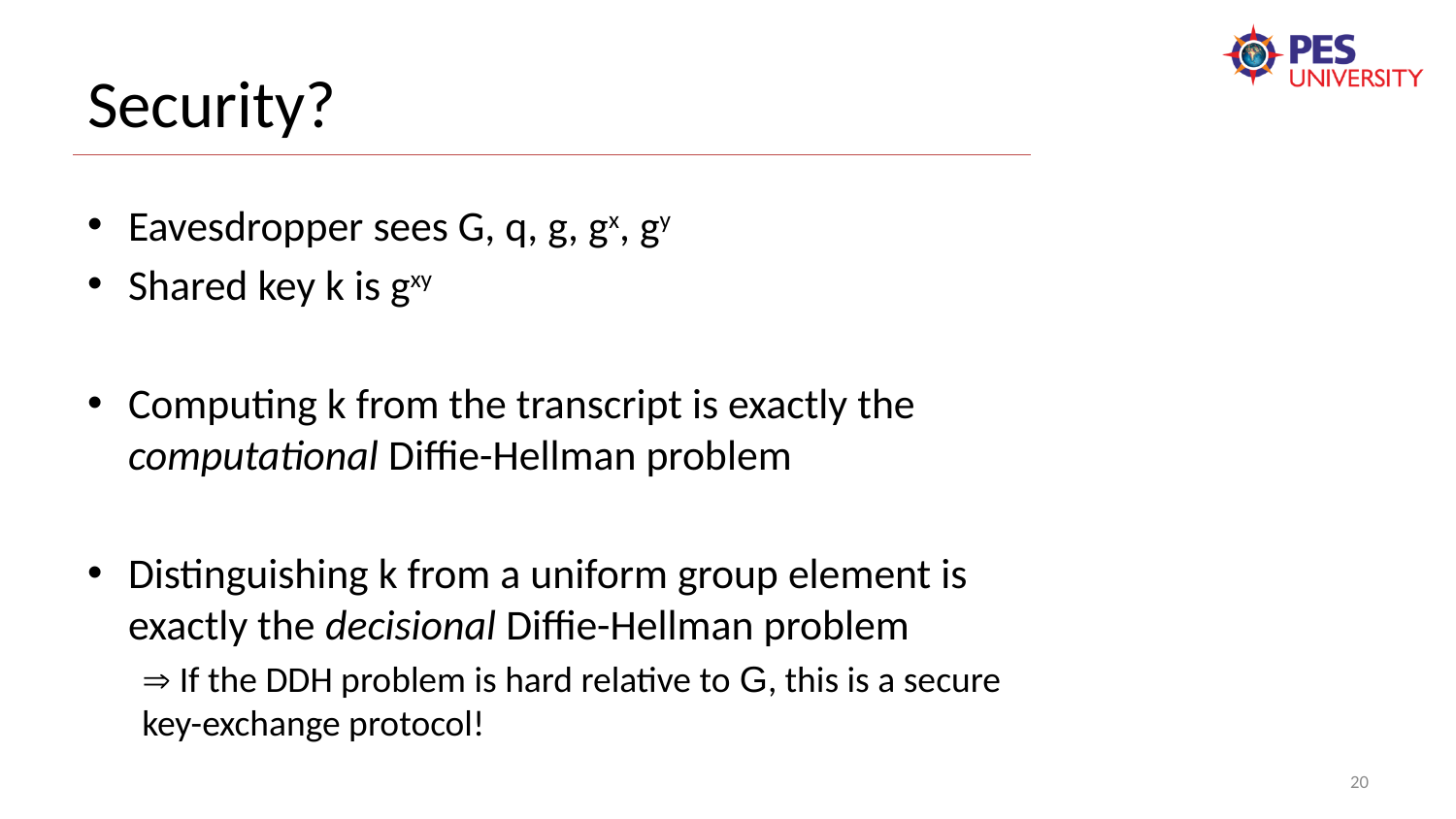

# Security?
Eavesdropper sees G, q, g, gx, gy
Shared key k is gxy

Computing k from the transcript is exactly the computational Diffie-Hellman problem

Distinguishing k from a uniform group element is exactly the decisional Diffie-Hellman problem
⇒ If the DDH problem is hard relative to G, this is a secure key-exchange protocol!
20